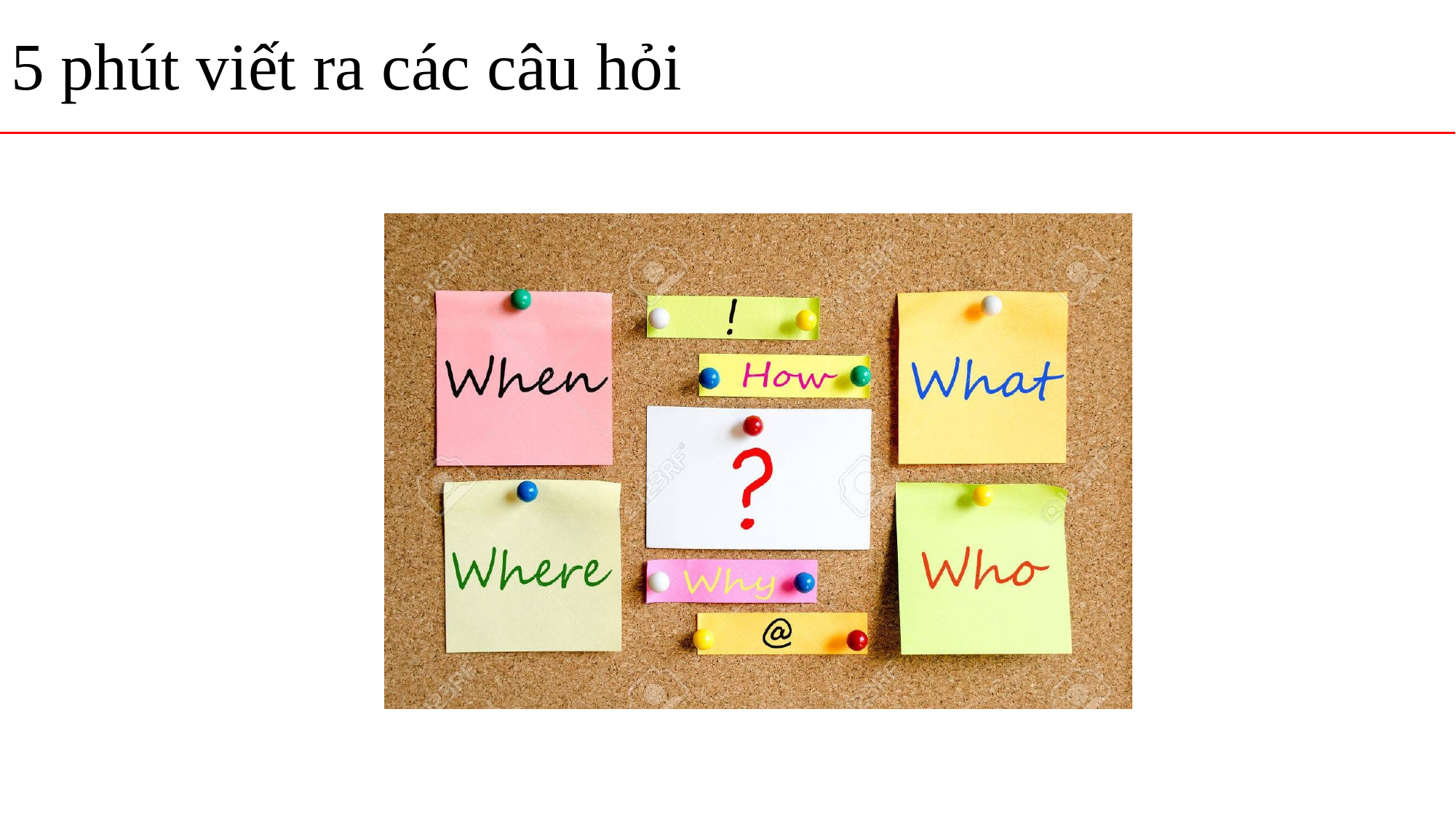

# 5 phút viết ra các câu hỏi